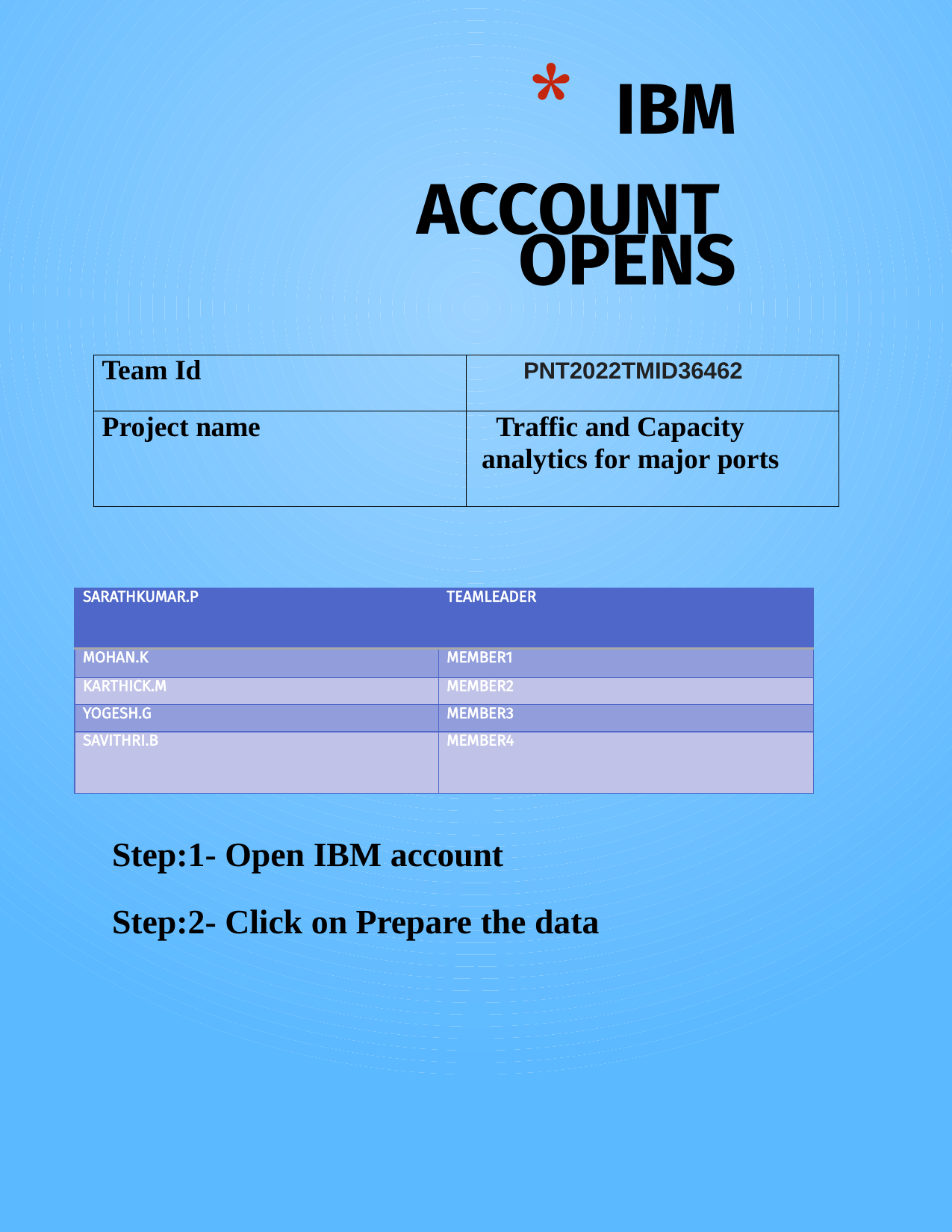

# IBM ACCOUNT  OPENS
| Team Id | PNT2022TMID36462 |
| --- | --- |
| Project name | Traffic and Capacity analytics for major ports |
| SARATHKUMAR.P | TEAMLEADER |
| --- | --- |
| MOHAN.K | MEMBER1 |
| KARTHICK.M | MEMBER2 |
| YOGESH.G | MEMBER3 |
| SAVITHRI.B | MEMBER4 |
Step:1- Open IBM account
Step:2- Click on Prepare the data